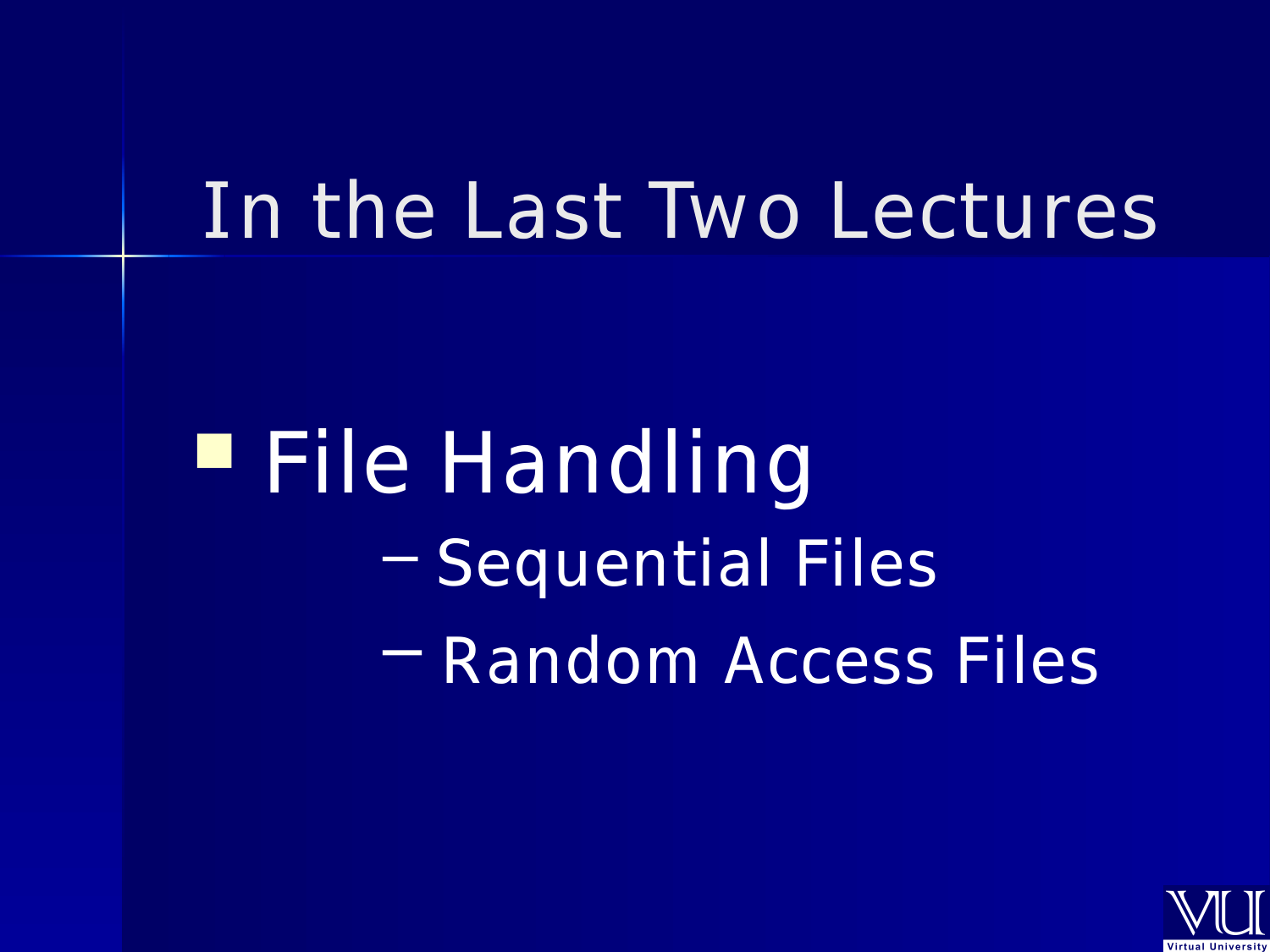

# In the Last Two Lectures
 File Handling
 Sequential Files
 Random Access Files